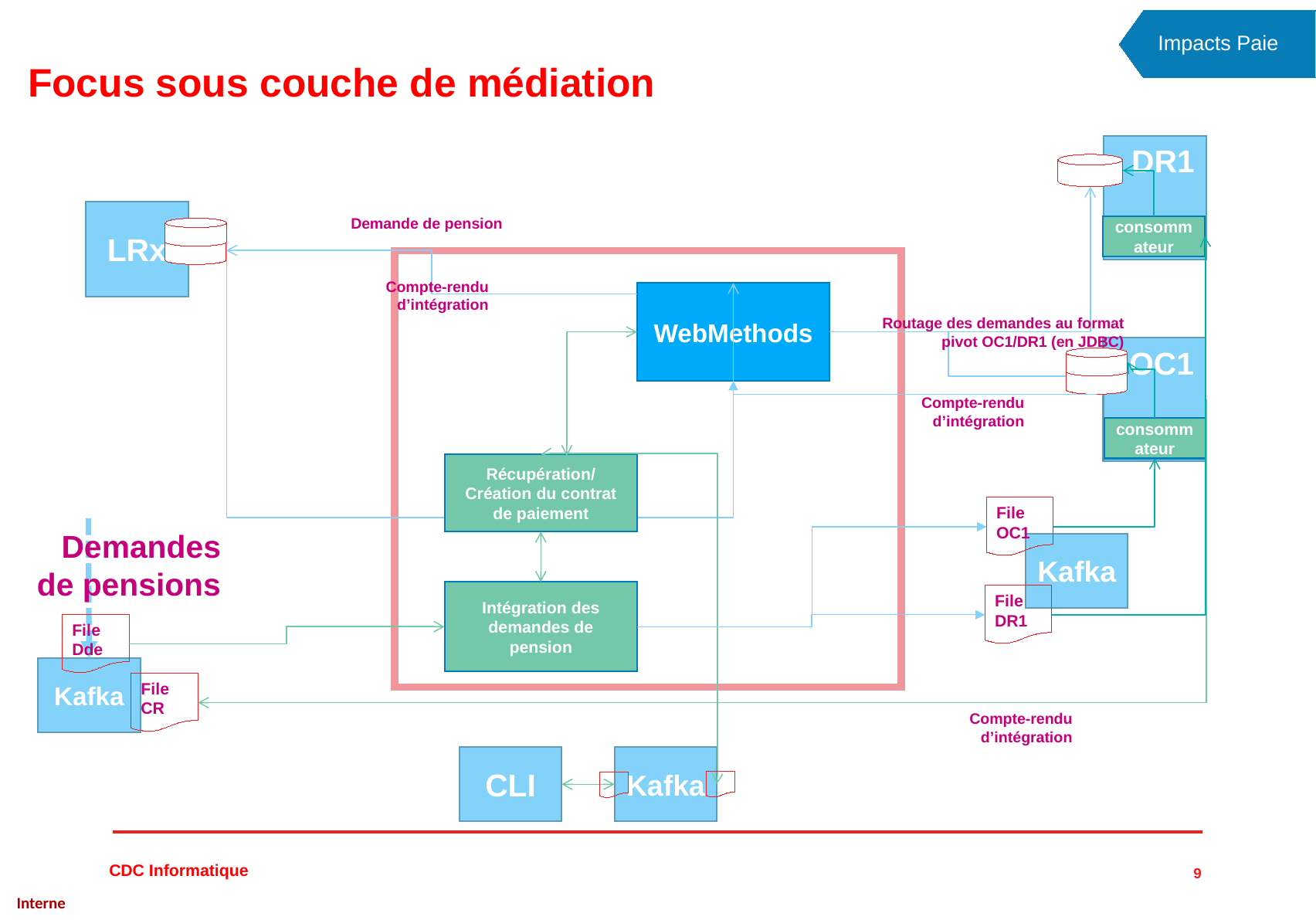

Impacts Paie
Focus sous couche de médiation
DR1

LRx
Demande de pension
consommateur

Compte-rendu d’intégration
WebMethods
Routage des demandes au format pivot OC1/DR1 (en JDBC)
OC1

Compte-rendu d’intégration
consommateur
Récupération/Création du contrat de paiement
File
OC1
Demandes de pensions
Kafka
Intégration des demandes de pension
File
DR1
File
Dde
Kafka
File
CR
Compte-rendu d’intégration
CLI
Kafka

9